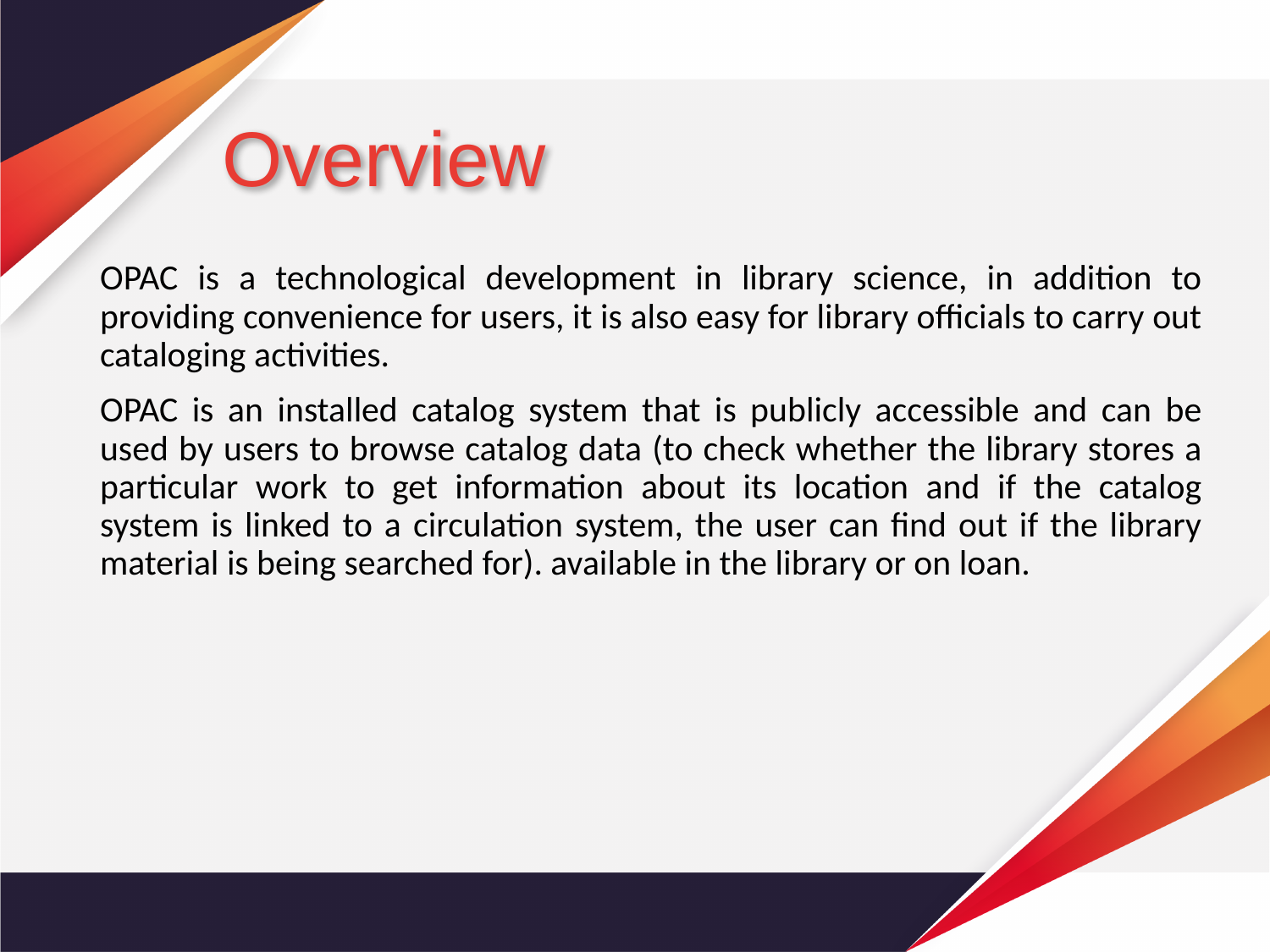

# Overview
OPAC is a technological development in library science, in addition to providing convenience for users, it is also easy for library officials to carry out cataloging activities.
OPAC is an installed catalog system that is publicly accessible and can be used by users to browse catalog data (to check whether the library stores a particular work to get information about its location and if the catalog system is linked to a circulation system, the user can find out if the library material is being searched for). available in the library or on loan.